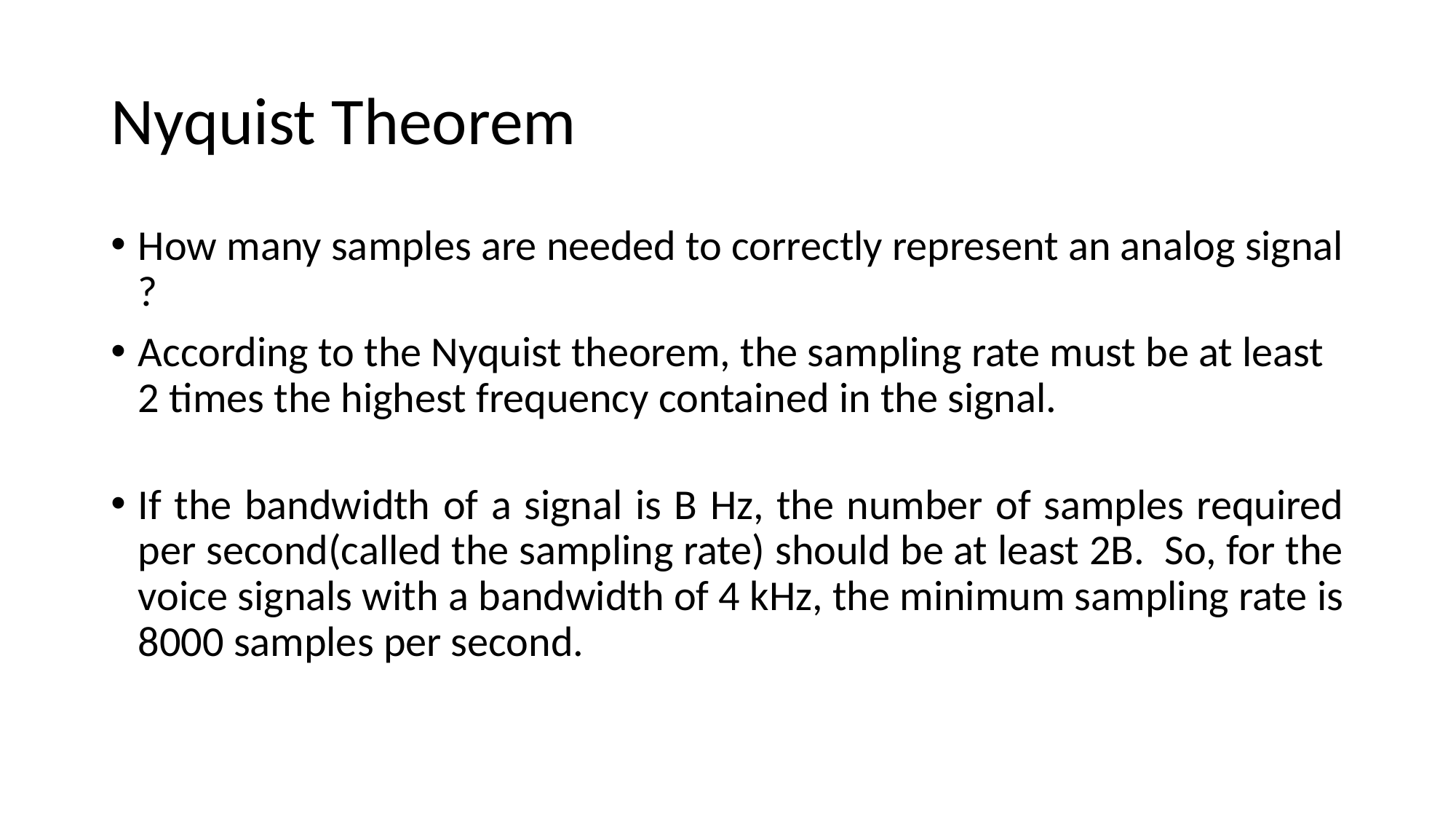

# Nyquist Theorem
How many samples are needed to correctly represent an analog signal ?
According to the Nyquist theorem, the sampling rate must be at least 2 times the highest frequency contained in the signal.
If the bandwidth of a signal is B Hz, the number of samples required per second(called the sampling rate) should be at least 2B.  So, for the voice signals with a bandwidth of 4 kHz, the minimum sampling rate is 8000 samples per second.